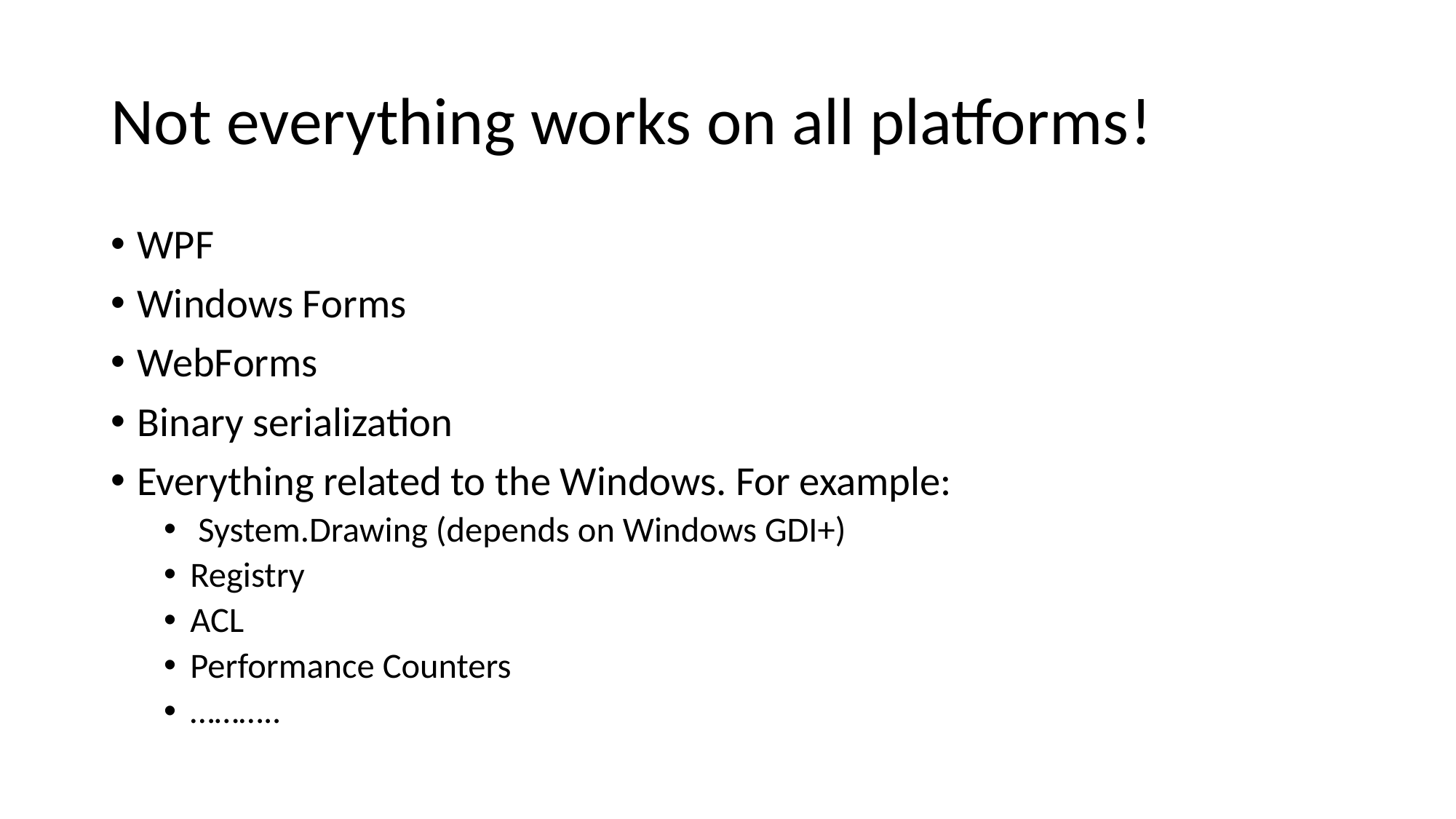

# Not everything works on all platforms!
WPF
Windows Forms
WebForms
Binary serialization
Everything related to the Windows. For example:
 System.Drawing (depends on Windows GDI+)
Registry
ACL
Performance Counters
………..